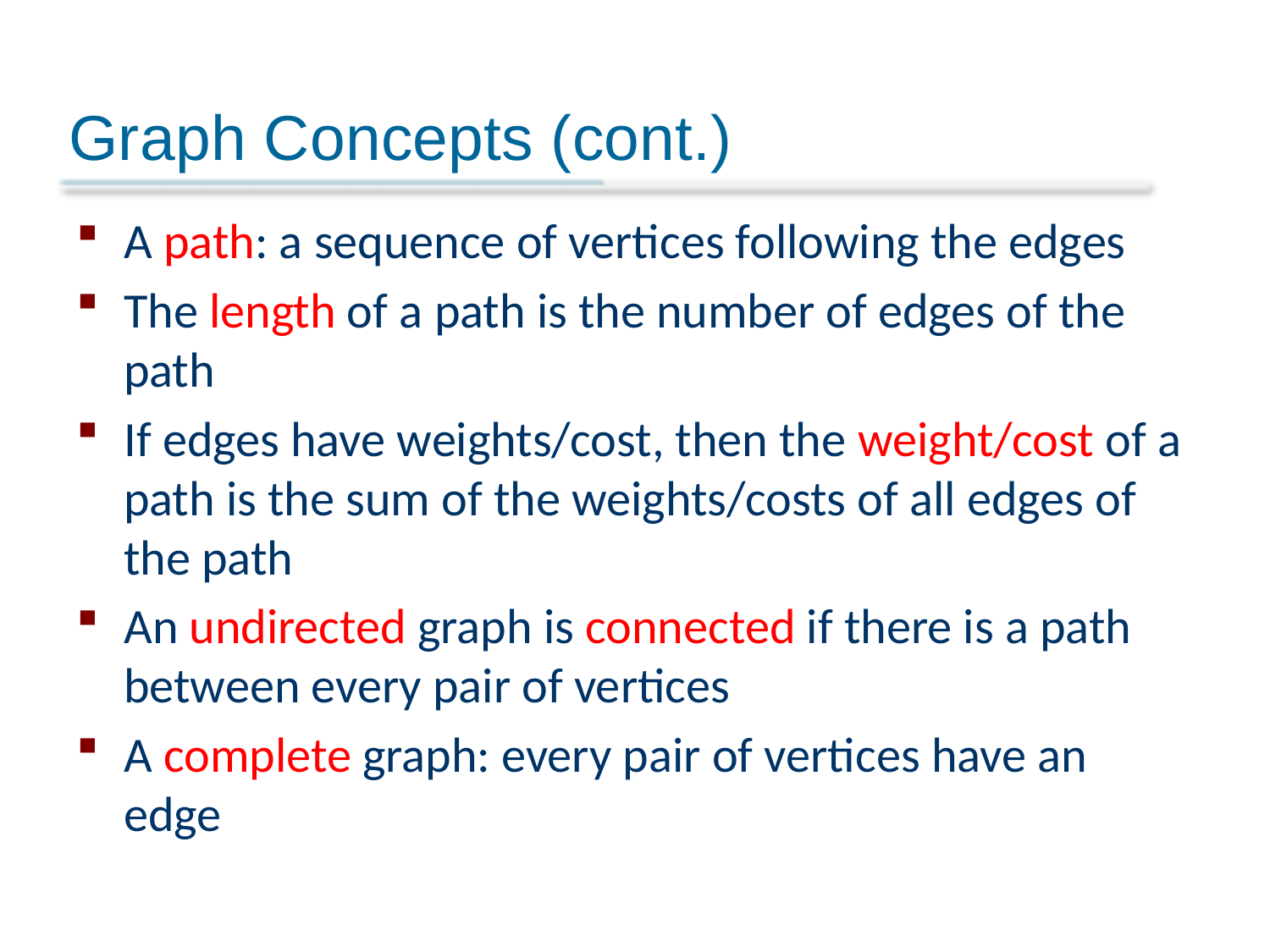

# Graph Concepts (cont.)
A path: a sequence of vertices following the edges
The length of a path is the number of edges of the path
If edges have weights/cost, then the weight/cost of a path is the sum of the weights/costs of all edges of the path
An undirected graph is connected if there is a path between every pair of vertices
A complete graph: every pair of vertices have an edge